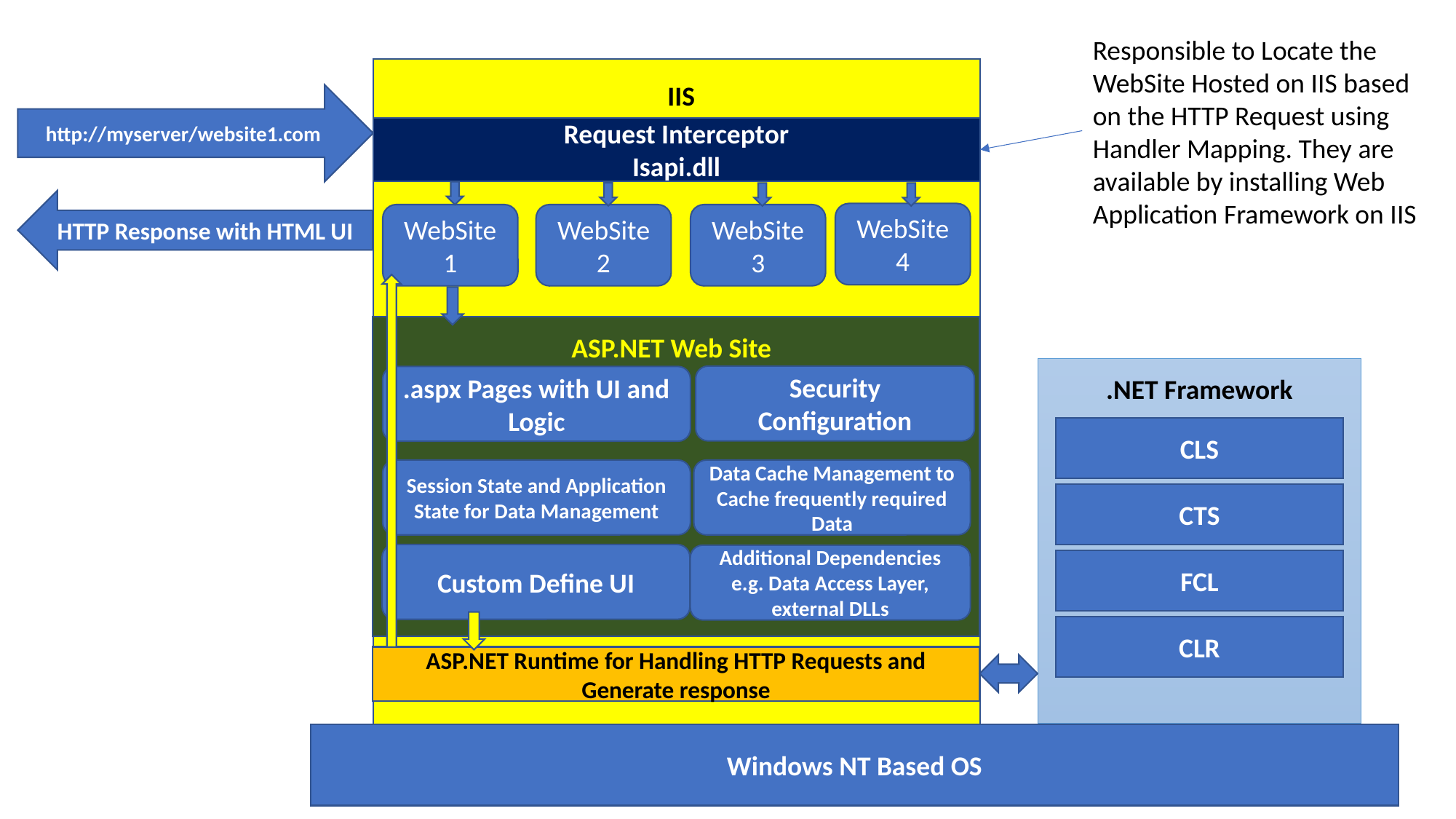

Responsible to Locate the WebSite Hosted on IIS based on the HTTP Request using Handler Mapping. They are available by installing Web Application Framework on IIS

IIS
http://myserver/website1.com
Request Interceptor
Isapi.dll

HTTP Response with HTML UI
WebSite 4
WebSite 1
WebSite 2
WebSite 3

ASP.NET Web Site

Security Configuration
.aspx Pages with UI and Logic
.NET Framework
CLS
Data Cache Management to Cache frequently required Data
Session State and Application State for Data Management
CTS
Custom Define UI
Additional Dependencies e.g. Data Access Layer, external DLLs
FCL

CLR
ASP.NET Runtime for Handling HTTP Requests and Generate response

Windows NT Based OS